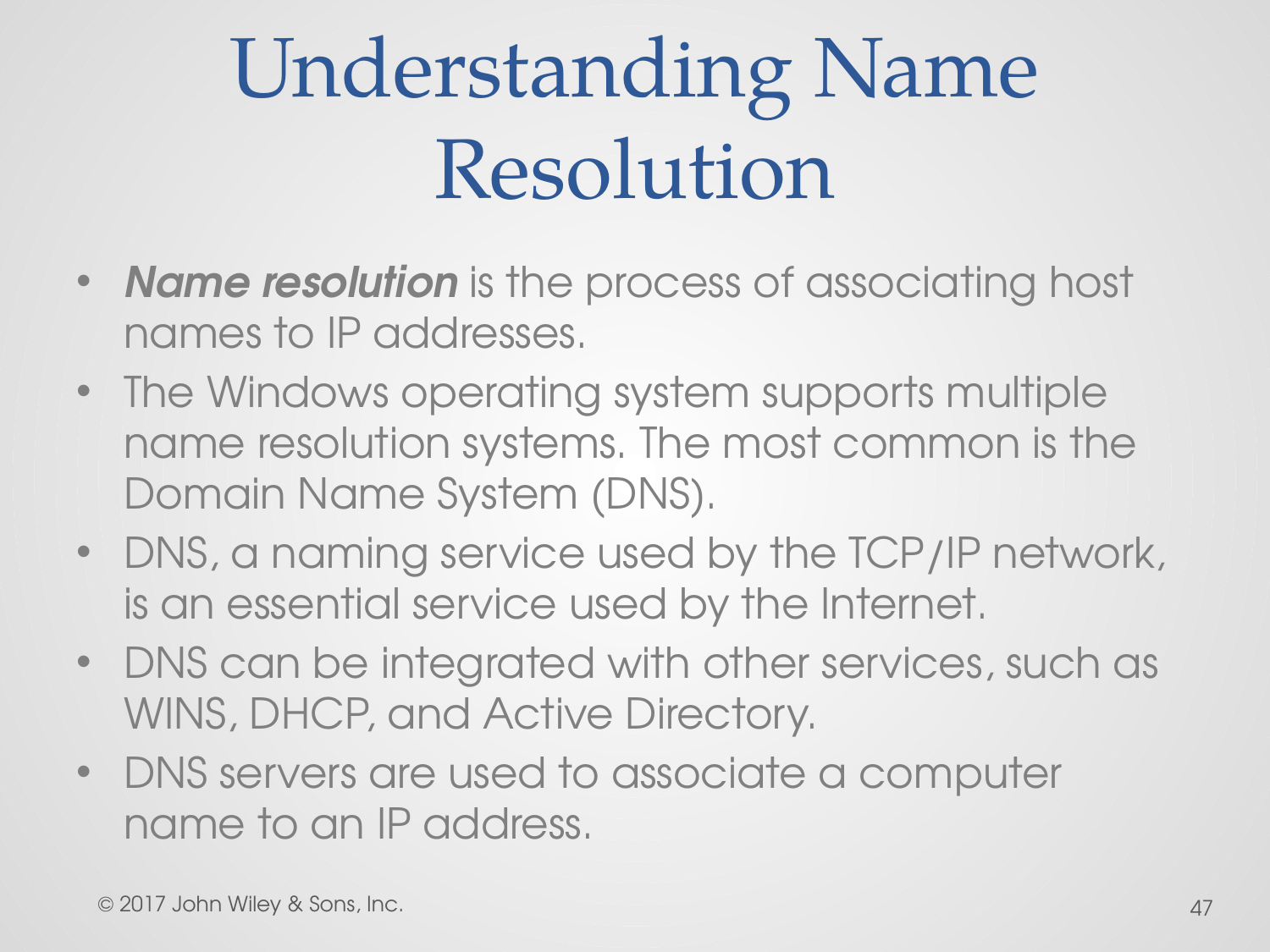

# Understanding Name Resolution
Name resolution is the process of associating host names to IP addresses.
The Windows operating system supports multiple name resolution systems. The most common is the Domain Name System (DNS).
DNS, a naming service used by the TCP/IP network, is an essential service used by the Internet.
DNS can be integrated with other services, such as WINS, DHCP, and Active Directory.
DNS servers are used to associate a computer name to an IP address.

© 2017 John Wiley & Sons, Inc.
47